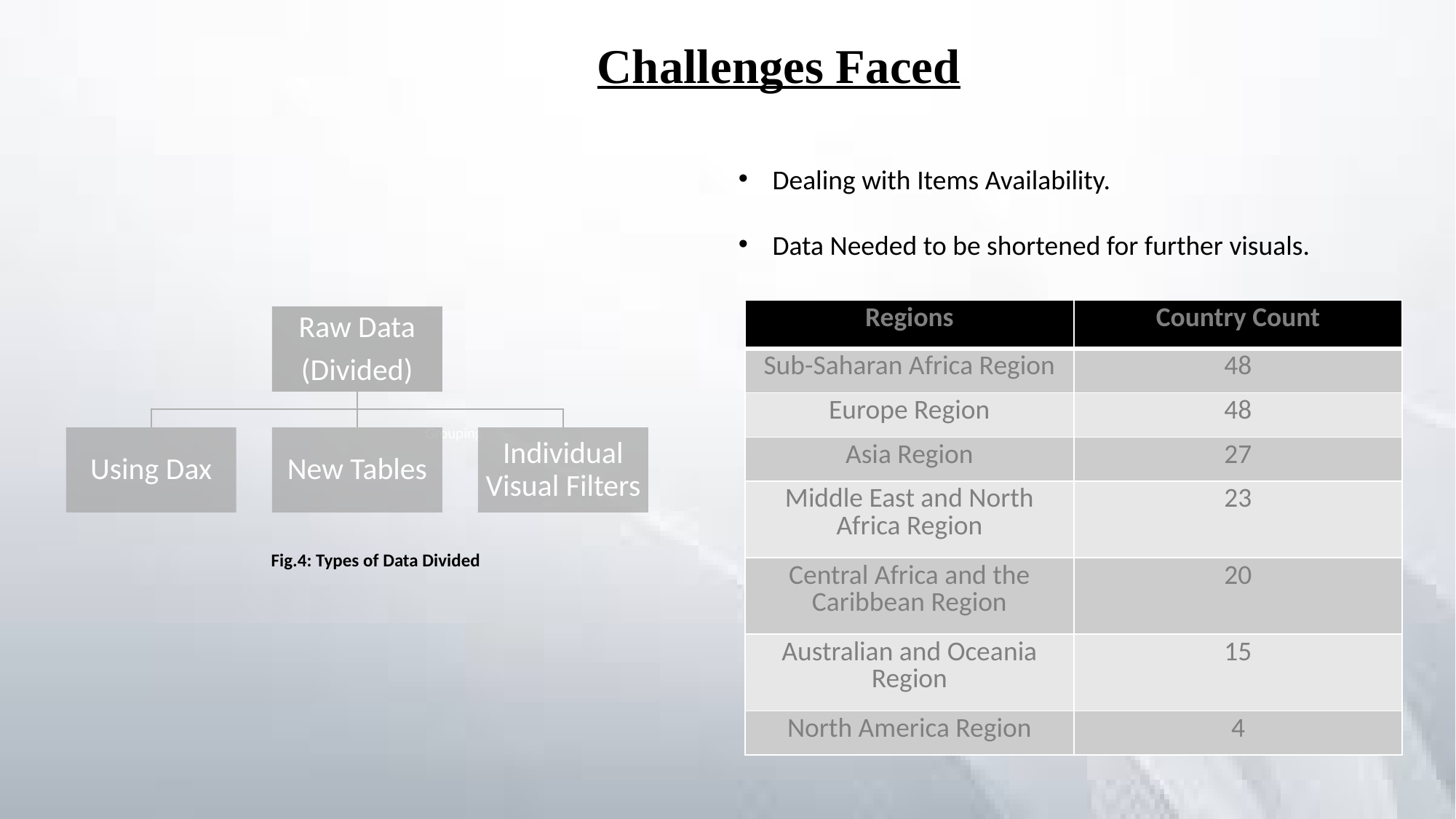

Challenges Faced
Dealing with Items Availability.

Data Needed to be shortened for further visuals.

| Regions | Country Count |
| --- | --- |
| Sub-Saharan Africa Region | 48 |
| Europe Region | 48 |
| Asia Region | 27 |
| Middle East and North Africa Region | 23 |
| Central Africa and the Caribbean Region | 20 |
| Australian and Oceania Region | 15 |
| North America Region | 4 |
Raw Data
(Divided)
Using Dax
New Tables
Individual Visual Filters
Grouping
Fig.4: Types of Data Divided